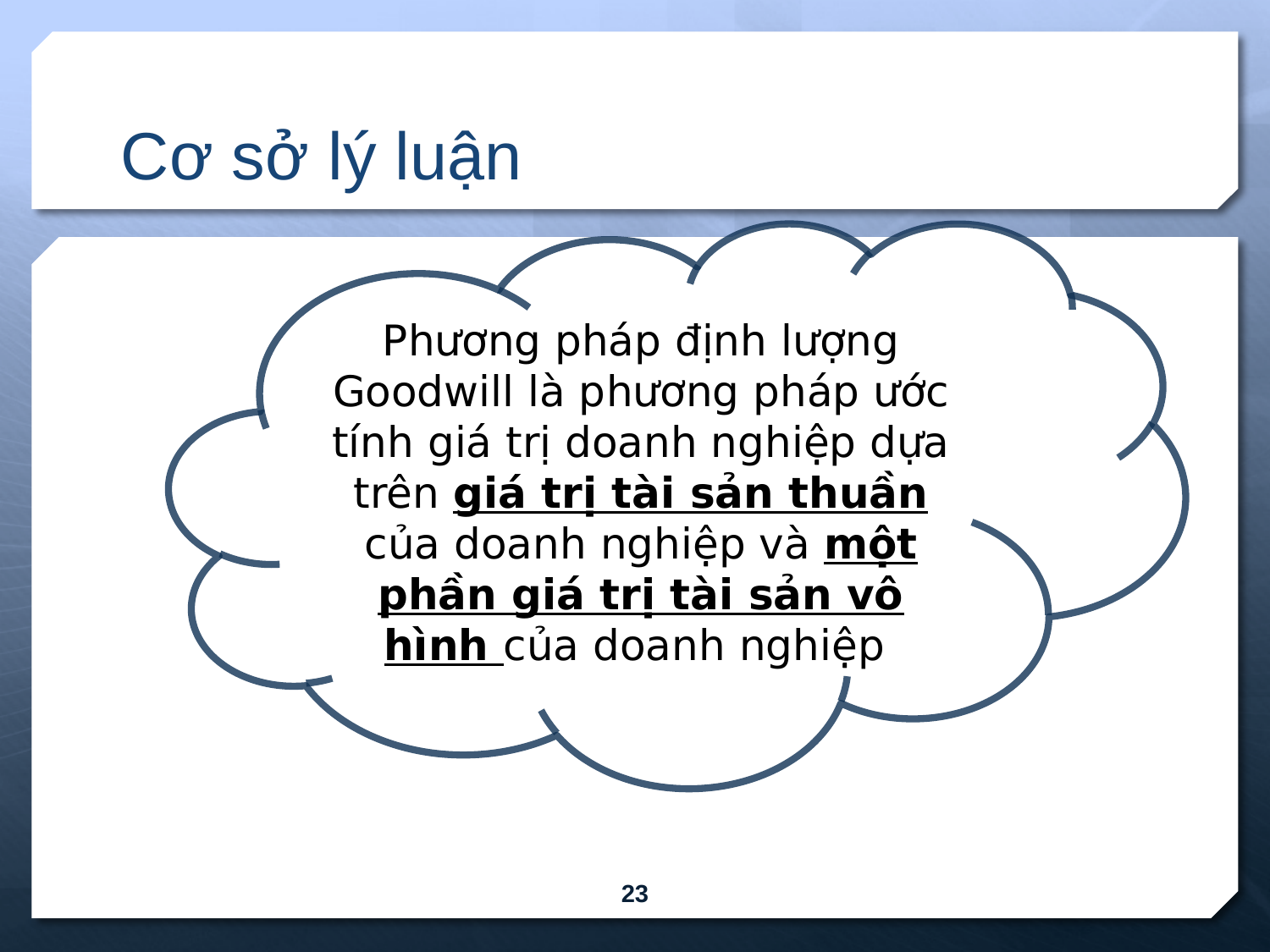

# Cơ sở lý luận
Phương pháp định lượng Goodwill là phương pháp ước tính giá trị doanh nghiệp dựa trên giá trị tài sản thuần của doanh nghiệp và một phần giá trị tài sản vô hình của doanh nghiệp

23